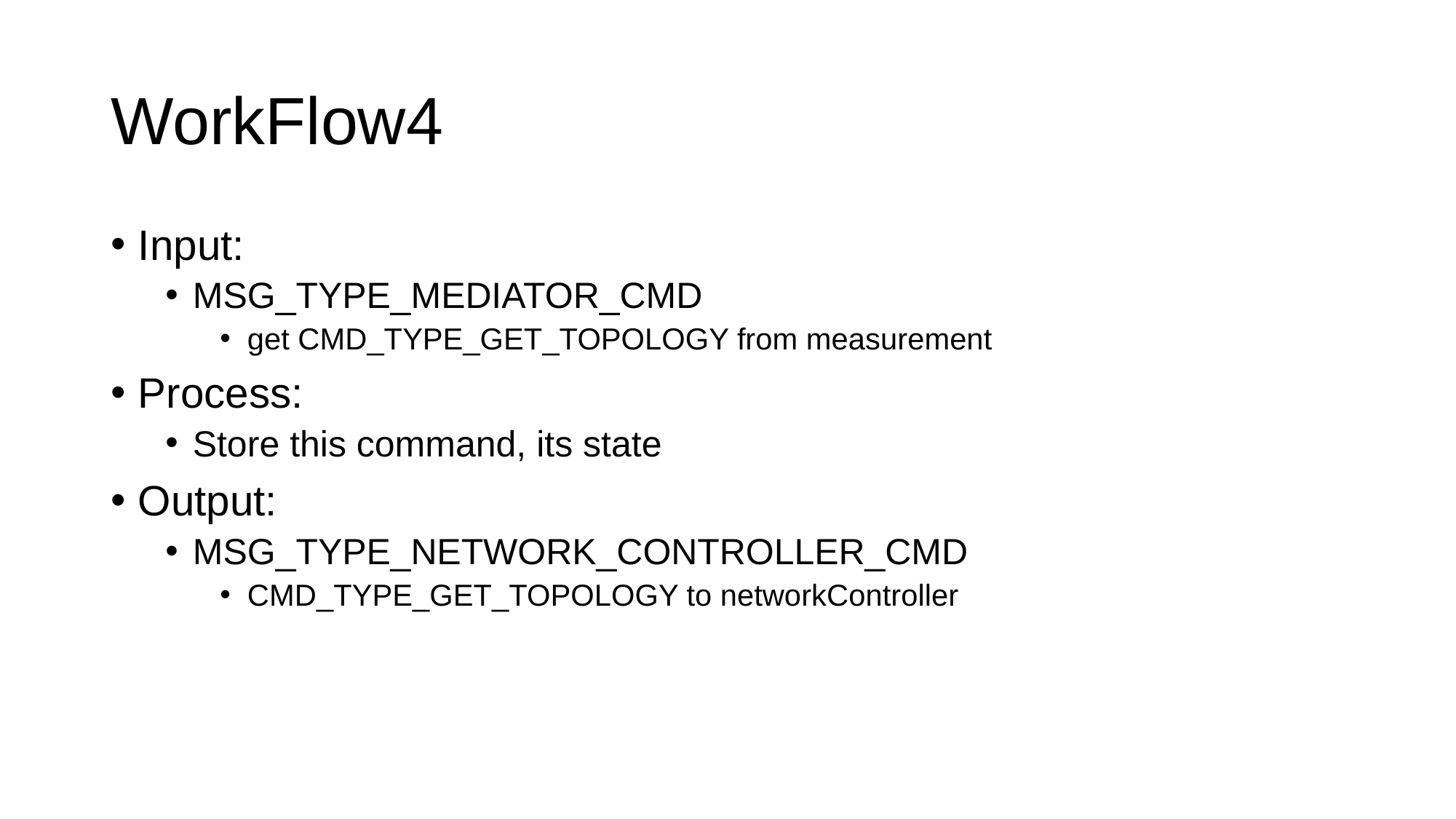

# WorkFlow4
Input:
MSG_TYPE_MEDIATOR_CMD
get CMD_TYPE_GET_TOPOLOGY from measurement
Process:
Store this command, its state
Output:
MSG_TYPE_NETWORK_CONTROLLER_CMD
CMD_TYPE_GET_TOPOLOGY to networkController